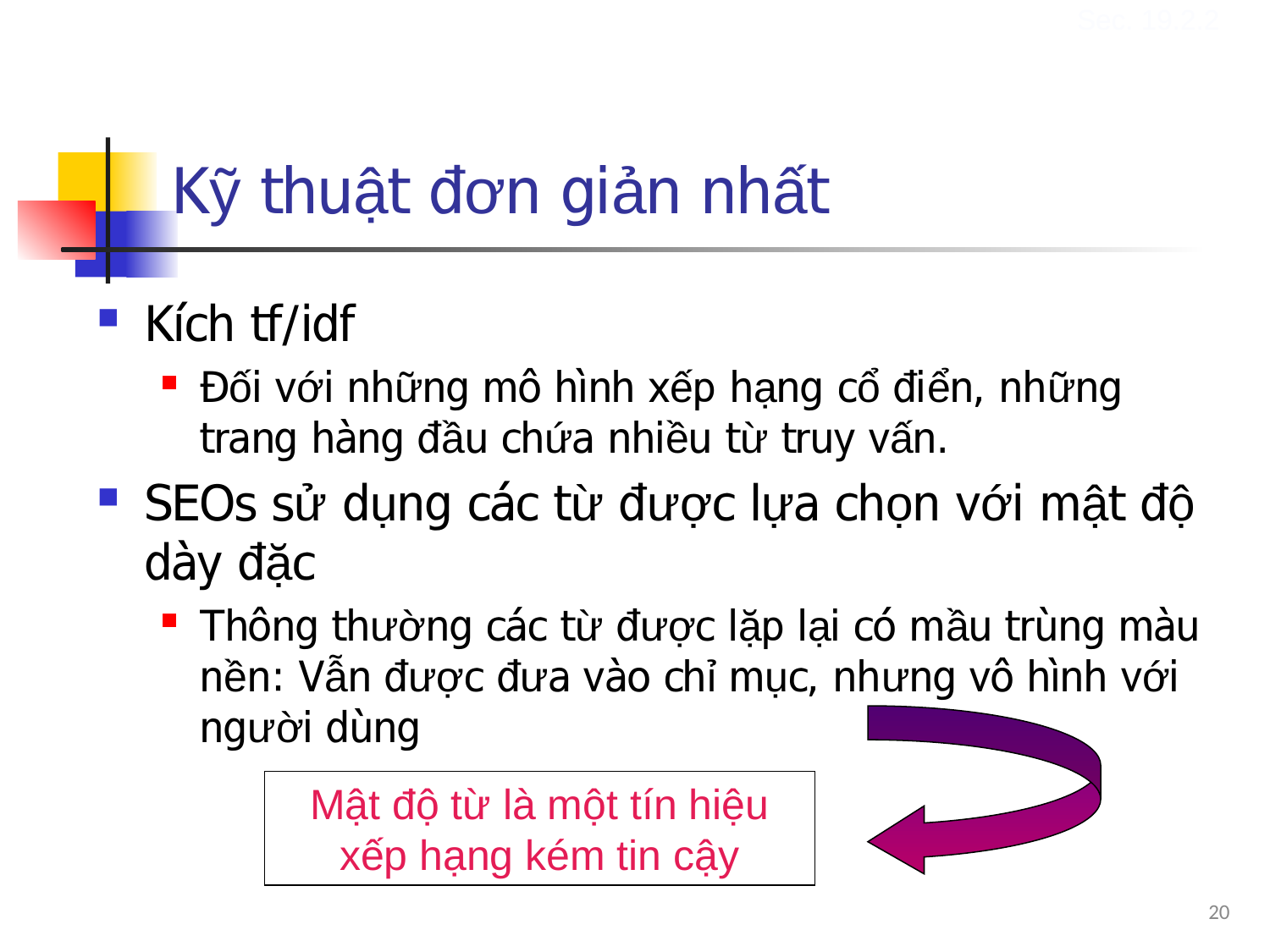

Sec. 19.2.2
# Kỹ thuật đơn giản nhất
Kích tf/idf
Đối với những mô hình xếp hạng cổ điển, những trang hàng đầu chứa nhiều từ truy vấn.
SEOs sử dụng các từ được lựa chọn với mật độ dày đặc
Thông thường các từ được lặp lại có mầu trùng màu nền: Vẫn được đưa vào chỉ mục, nhưng vô hình với người dùng

Mật độ từ là một tín hiệu xếp hạng kém tin cậy
20